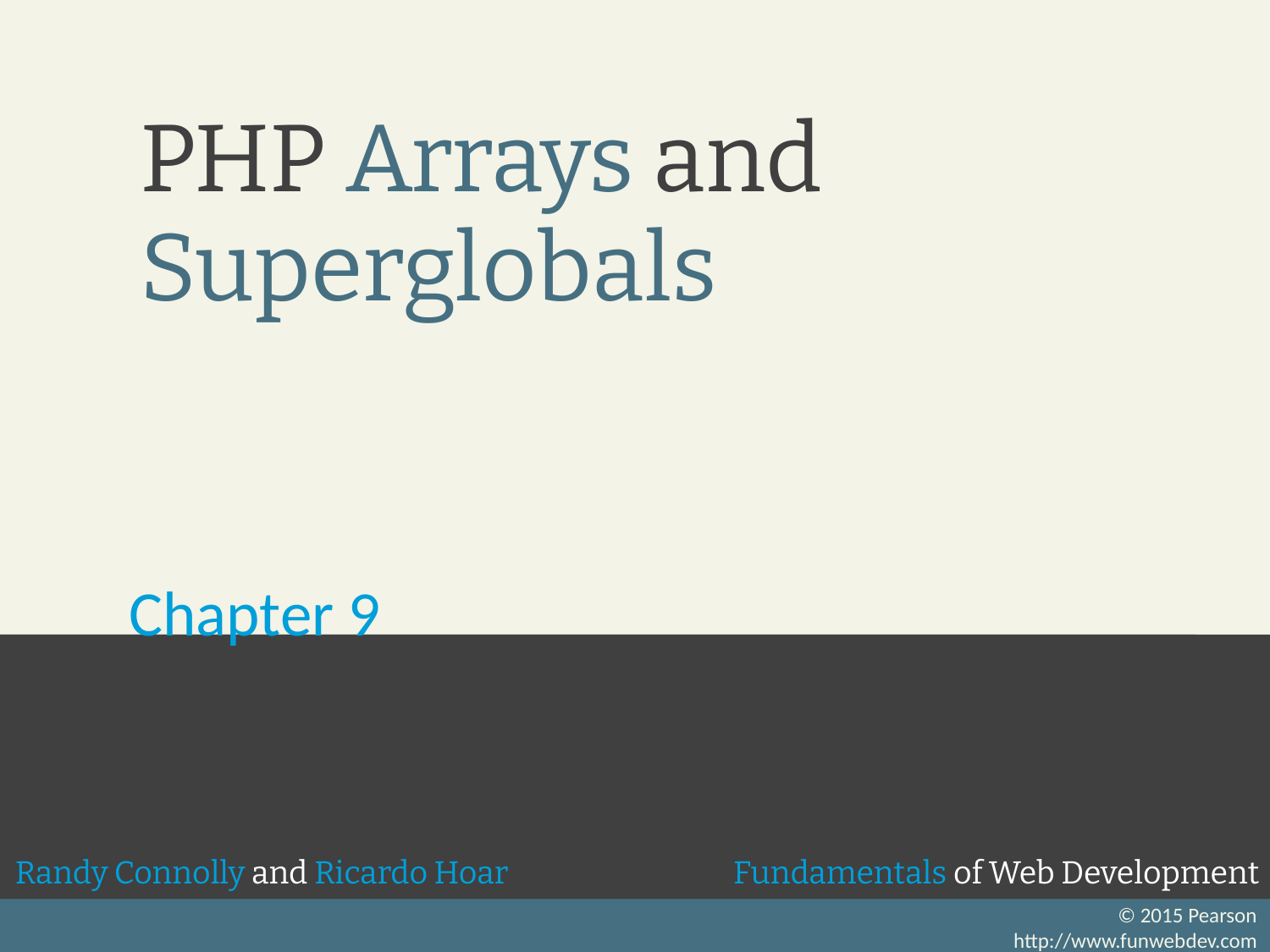

# PHP Arrays and Superglobals
Chapter 9